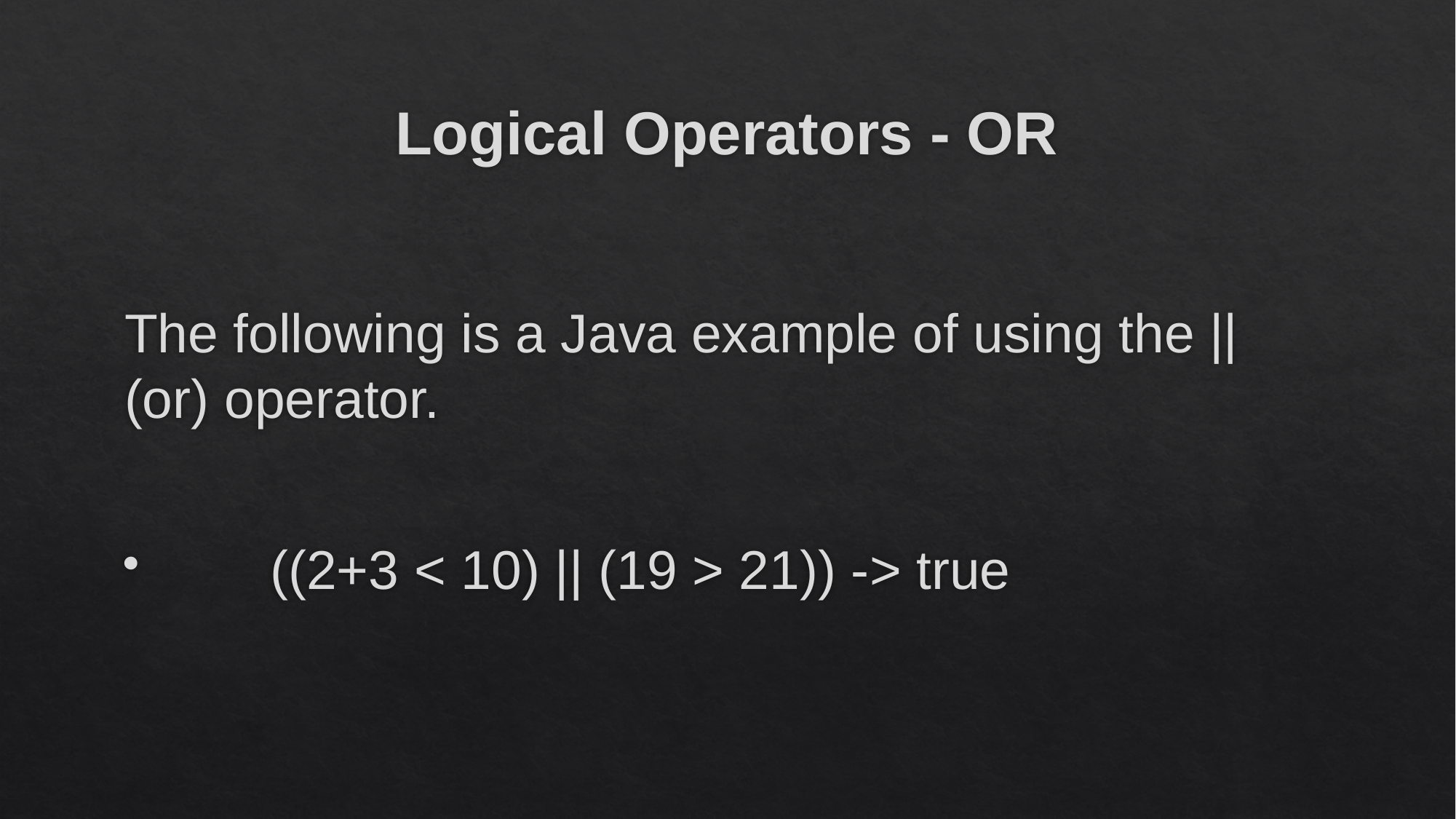

# Logical Operators - OR
The following is a Java example of using the || (or) operator.

	((2+3 < 10) || (19 > 21)) -> true